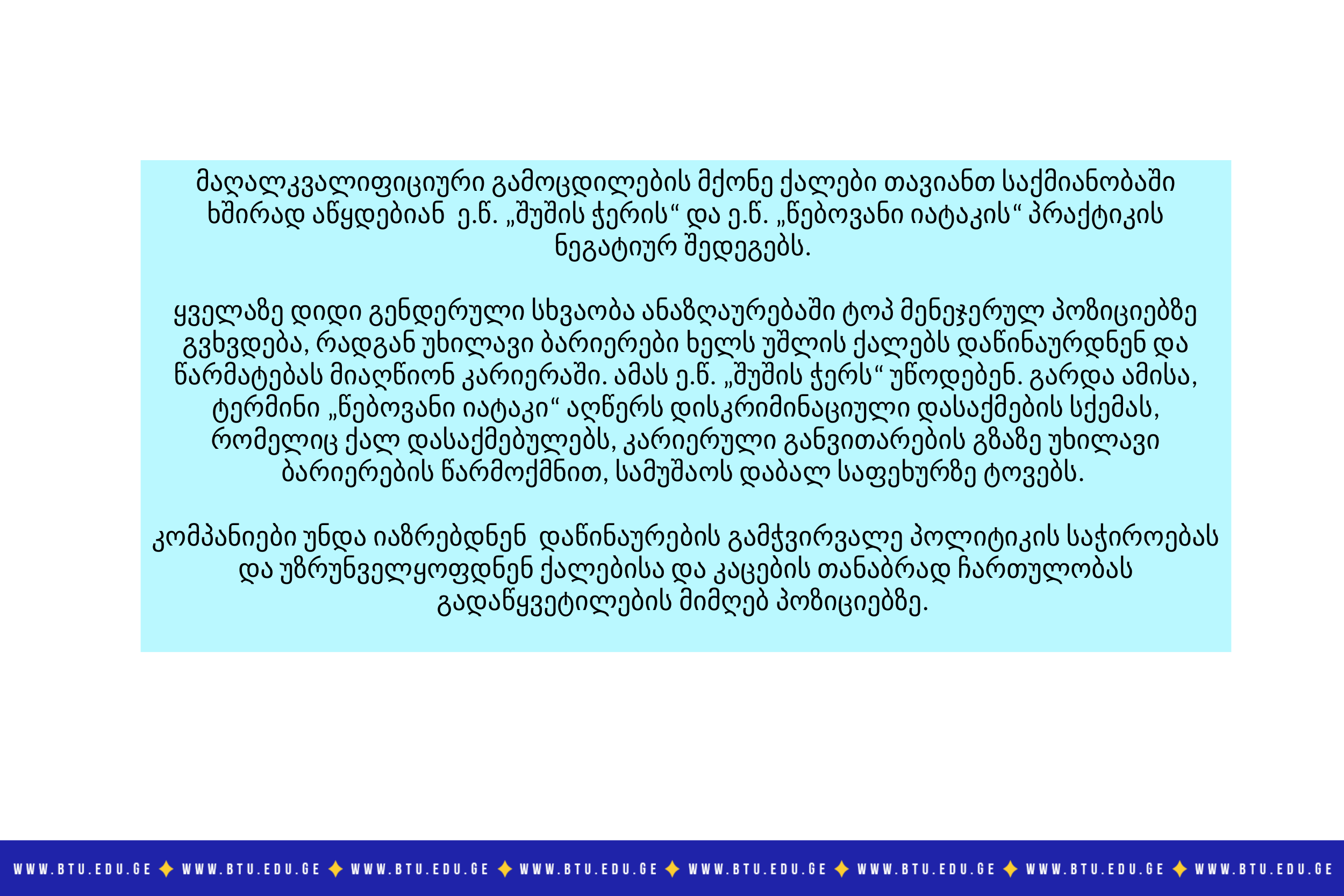

მაღალკვალიფიციური გამოცდილების მქონე ქალები თავიანთ საქმიანობაში ხშირად აწყდებიან  ე.წ. „შუშის ჭერის“ და ე.წ. „წებოვანი იატაკის“ პრაქტიკის ნეგატიურ შედეგებს.

ყველაზე დიდი გენდერული სხვაობა ანაზღაურებაში ტოპ მენეჯერულ პოზიციებზე გვხვდება, რადგან უხილავი ბარიერები ხელს უშლის ქალებს დაწინაურდნენ და წარმატებას მიაღწიონ კარიერაში. ამას ე.წ. „შუშის ჭერს“ უწოდებენ. გარდა ამისა, ტერმინი „წებოვანი იატაკი“ აღწერს დისკრიმინაციული დასაქმების სქემას, რომელიც ქალ დასაქმებულებს, კარიერული განვითარების გზაზე უხილავი ბარიერების წარმოქმნით, სამუშაოს დაბალ საფეხურზე ტოვებს.

კომპანიები უნდა იაზრებდნენ  დაწინაურების გამჭვირვალე პოლიტიკის საჭიროებას და უზრუნველყოფდნენ ქალებისა და კაცების თანაბრად ჩართულობას გადაწყვეტილების მიმღებ პოზიციებზე.